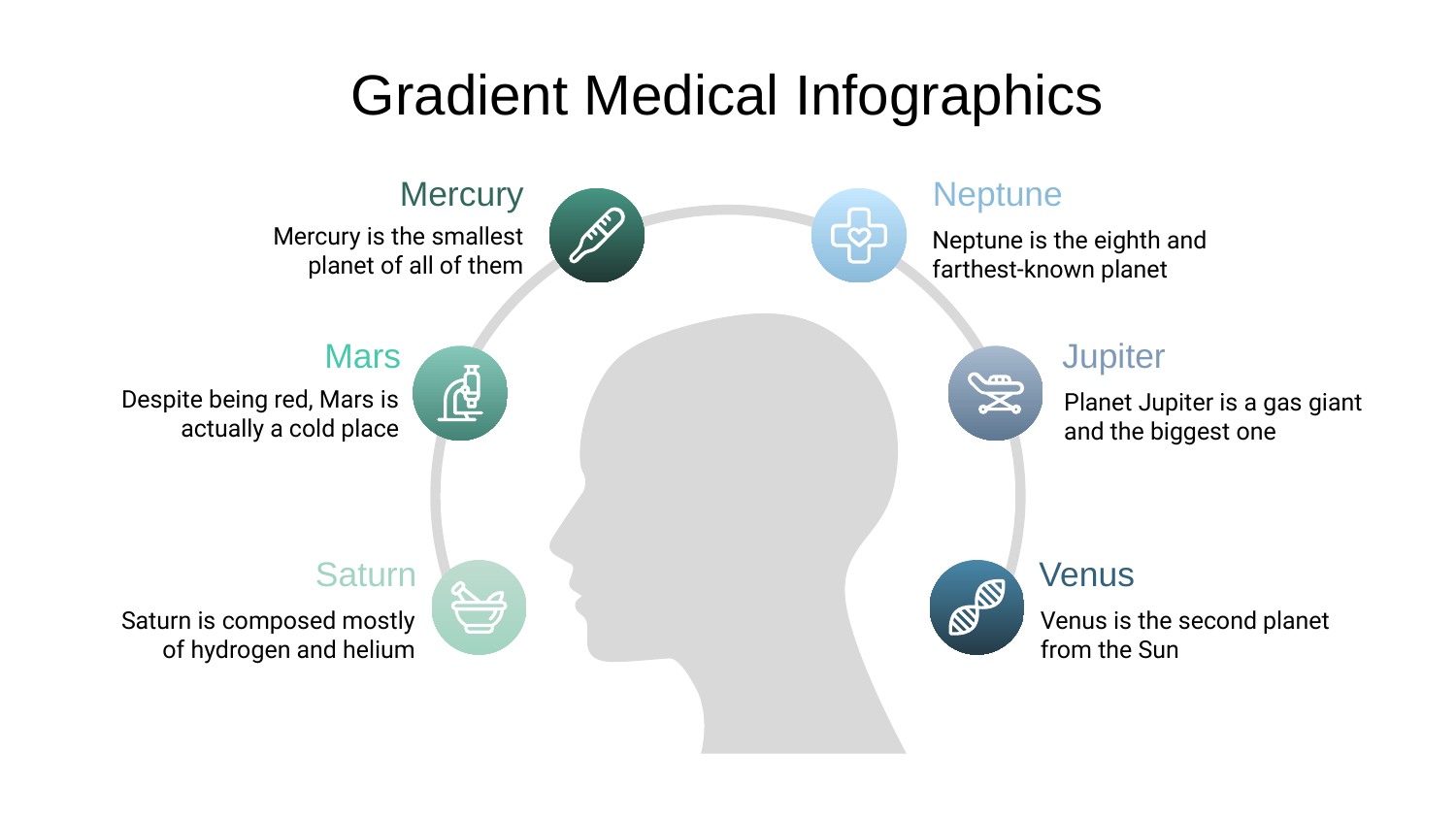

# Gradient Medical Infographics
Mercury
Mercury is the smallest planet of all of them
Neptune
Neptune is the eighth and farthest-known planet

Mars
Despite being red, Mars is actually a cold place
Jupiter
Planet Jupiter is a gas giant and the biggest one

Saturn
Saturn is composed mostly of hydrogen and helium

Venus
Venus is the second planet from the Sun